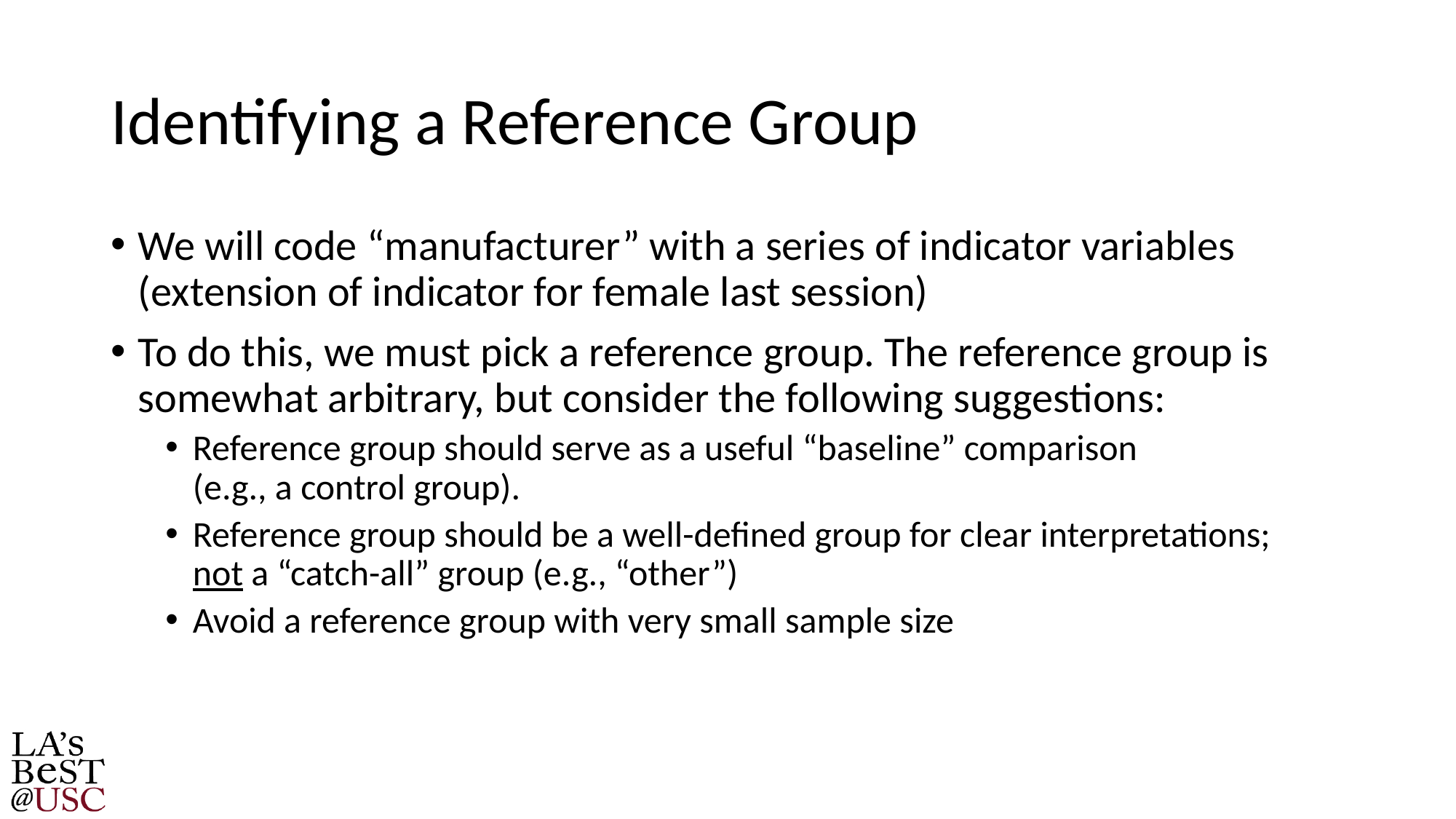

# Identifying a Reference Group
We will code “manufacturer” with a series of indicator variables
(extension of indicator for female last session)
To do this, we must pick a reference group. The reference group is somewhat arbitrary, but consider the following suggestions:
Reference group should serve as a useful “baseline” comparison
(e.g., a control group).
Reference group should be a well-defined group for clear interpretations;
not a “catch-all” group (e.g., “other”)
Avoid a reference group with very small sample size